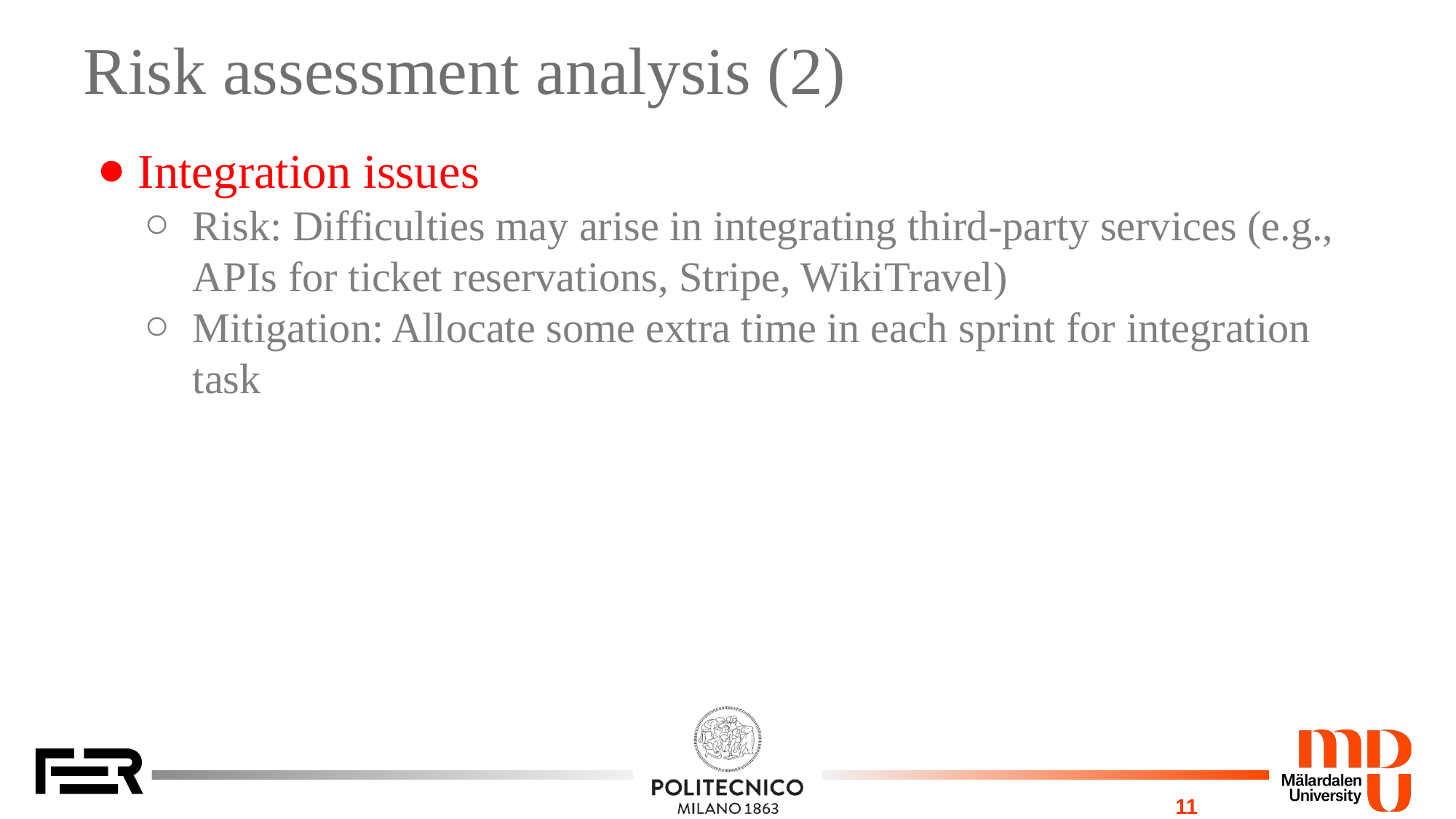

# Risk assessment analysis (2)
Integration issues
Risk: Difficulties may arise in integrating third-party services (e.g., APIs for ticket reservations, Stripe, WikiTravel)
Mitigation: Allocate some extra time in each sprint for integration task
11